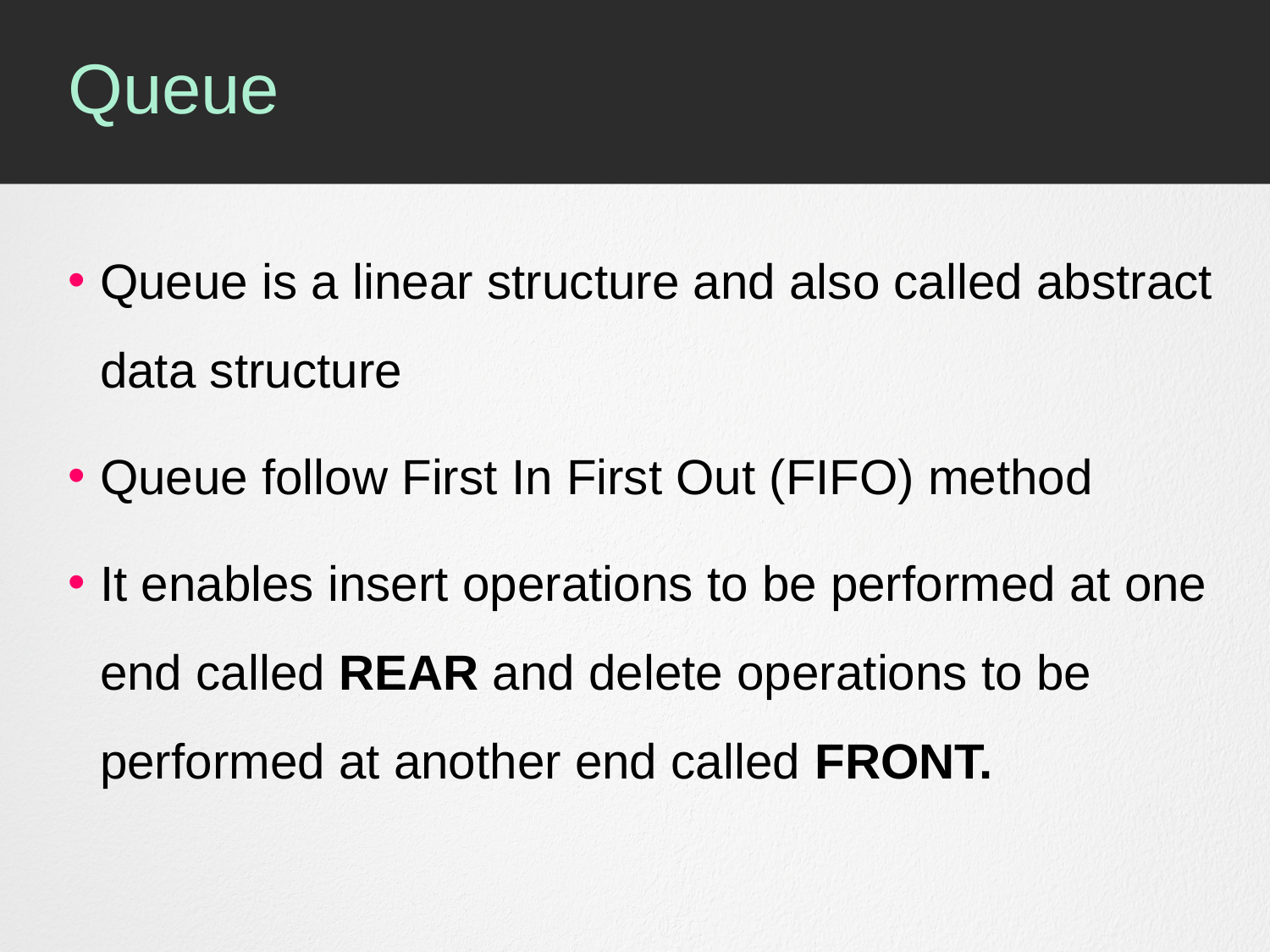

# Queue
Queue is a linear structure and also called abstract data structure
Queue follow First In First Out (FIFO) method
It enables insert operations to be performed at one end called REAR and delete operations to be performed at another end called FRONT.